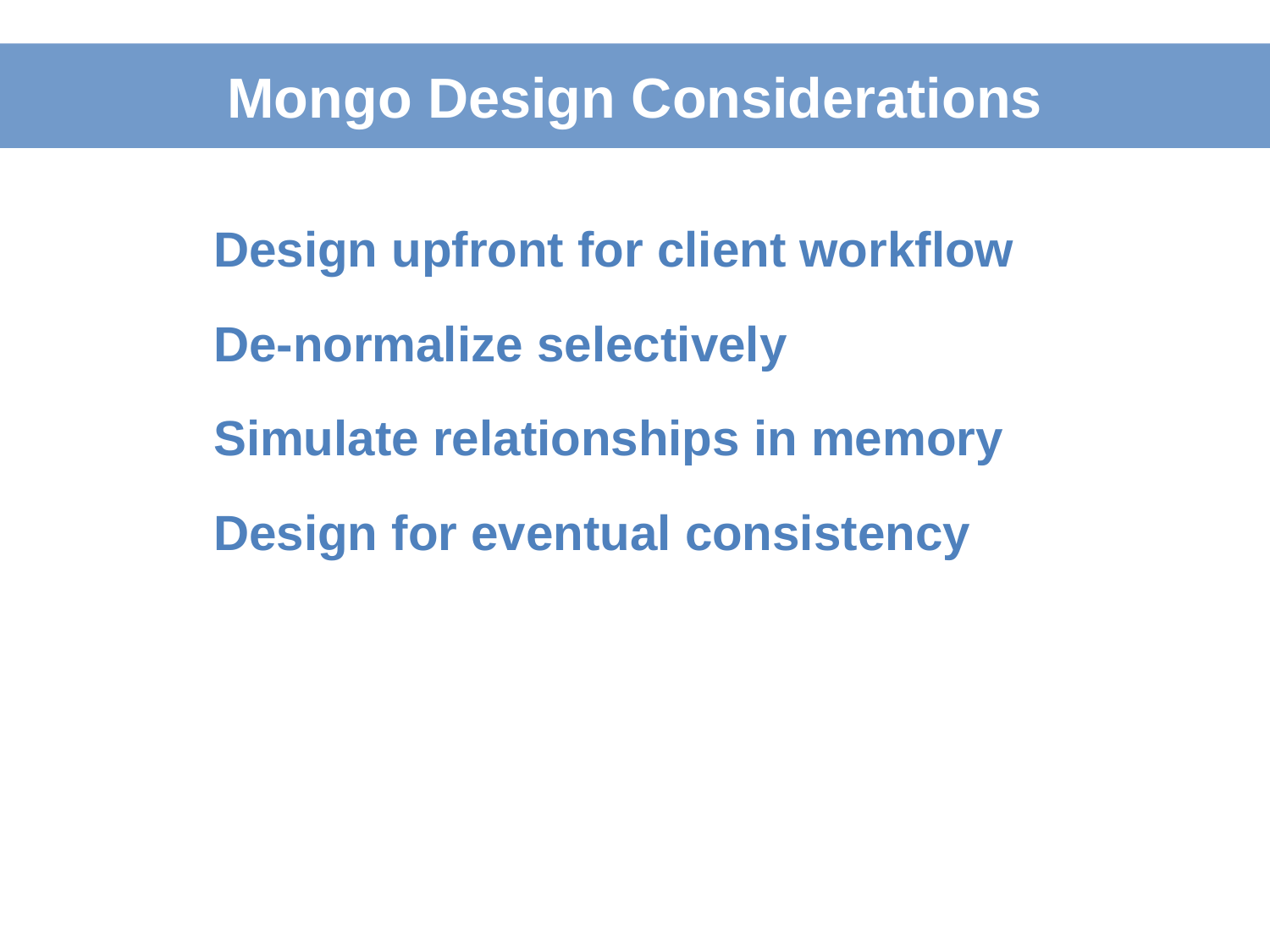

# Mongo Design Considerations
Design upfront for client workflow
De-normalize selectively
Simulate relationships in memory
Design for eventual consistency